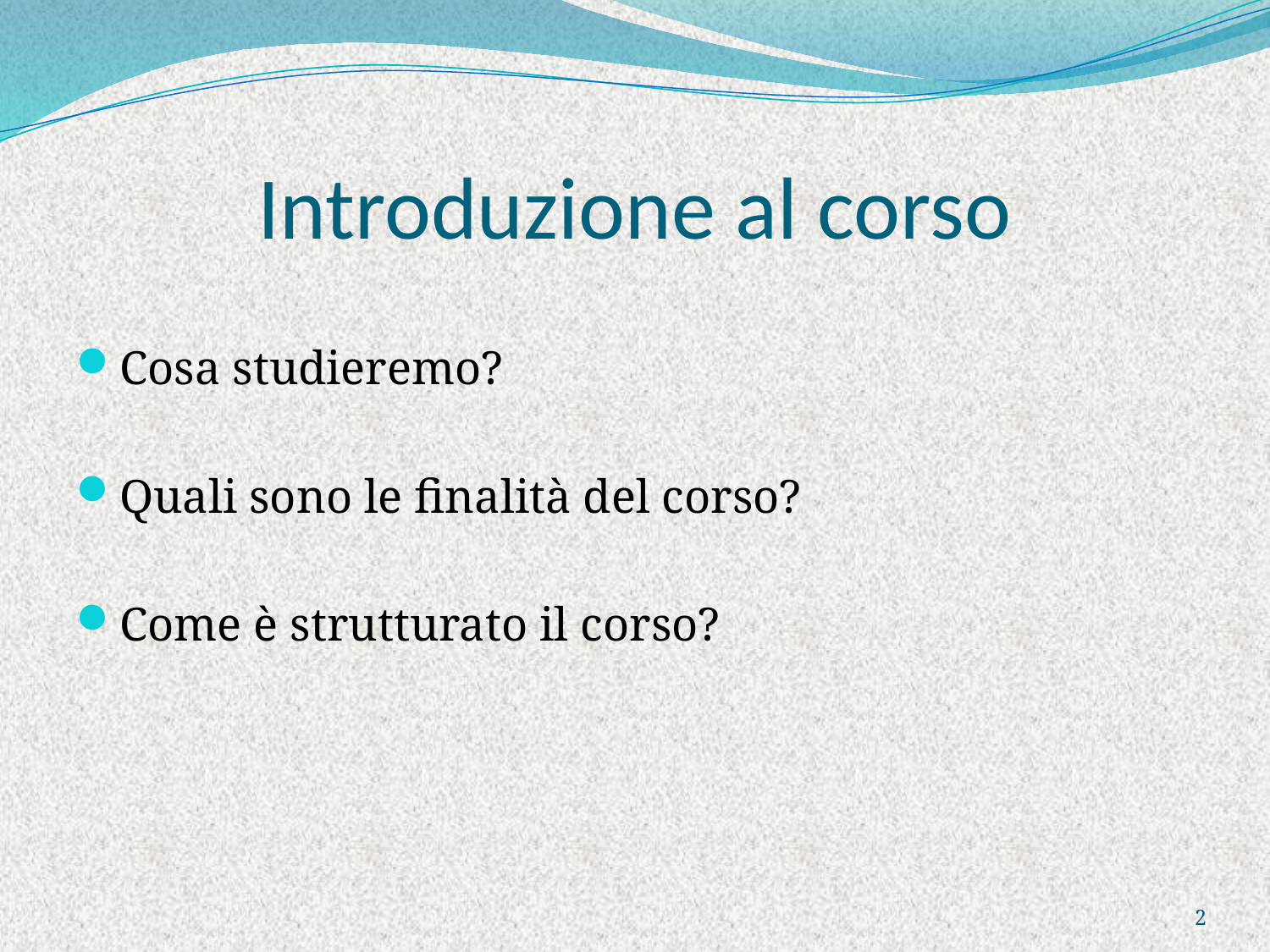

# Introduzione al corso

Cosa studieremo?

Quali sono le finalità del corso?

Come è strutturato il corso?
2